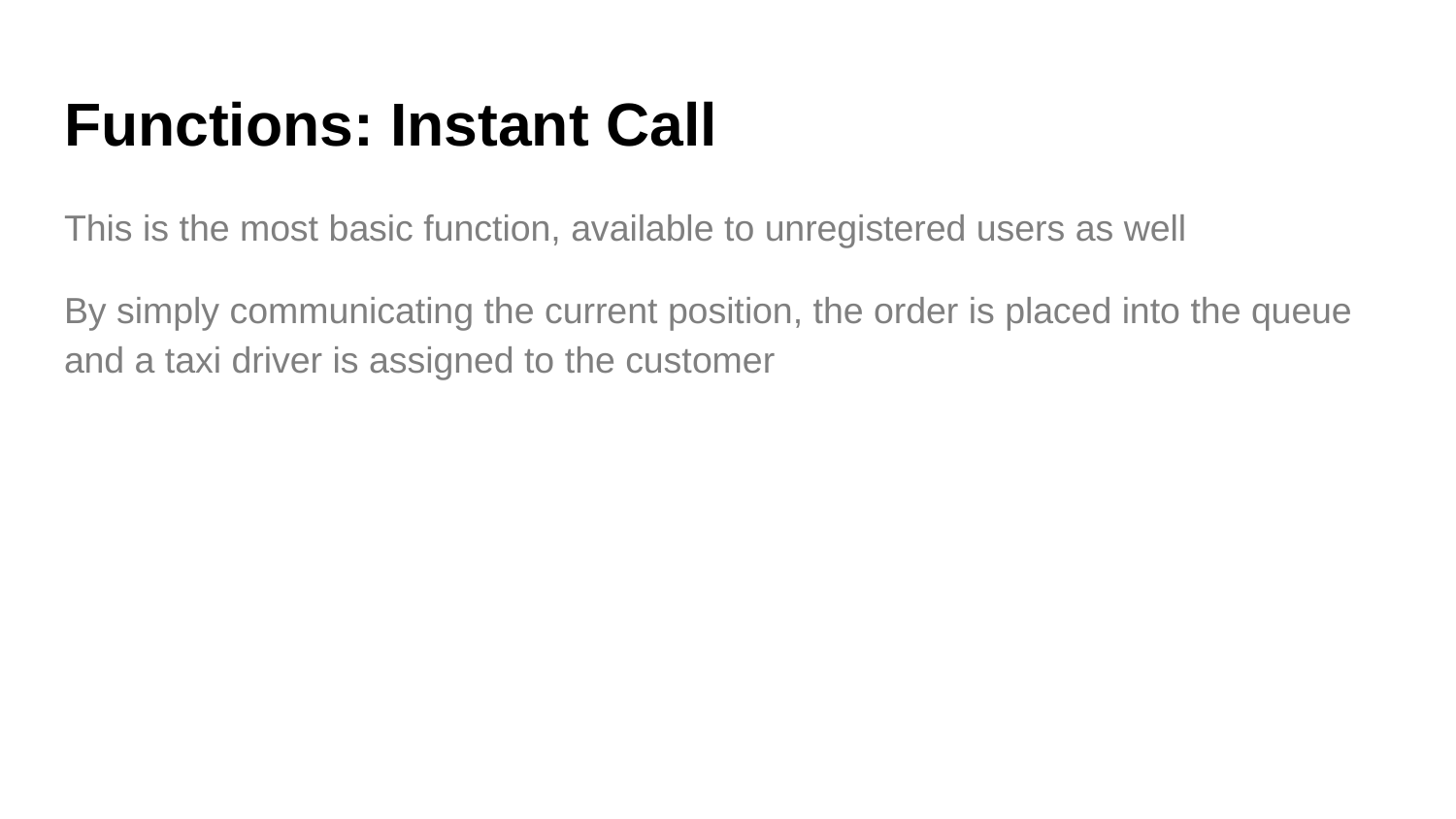

# Functions: Instant Call
This is the most basic function, available to unregistered users as well
By simply communicating the current position, the order is placed into the queue and a taxi driver is assigned to the customer